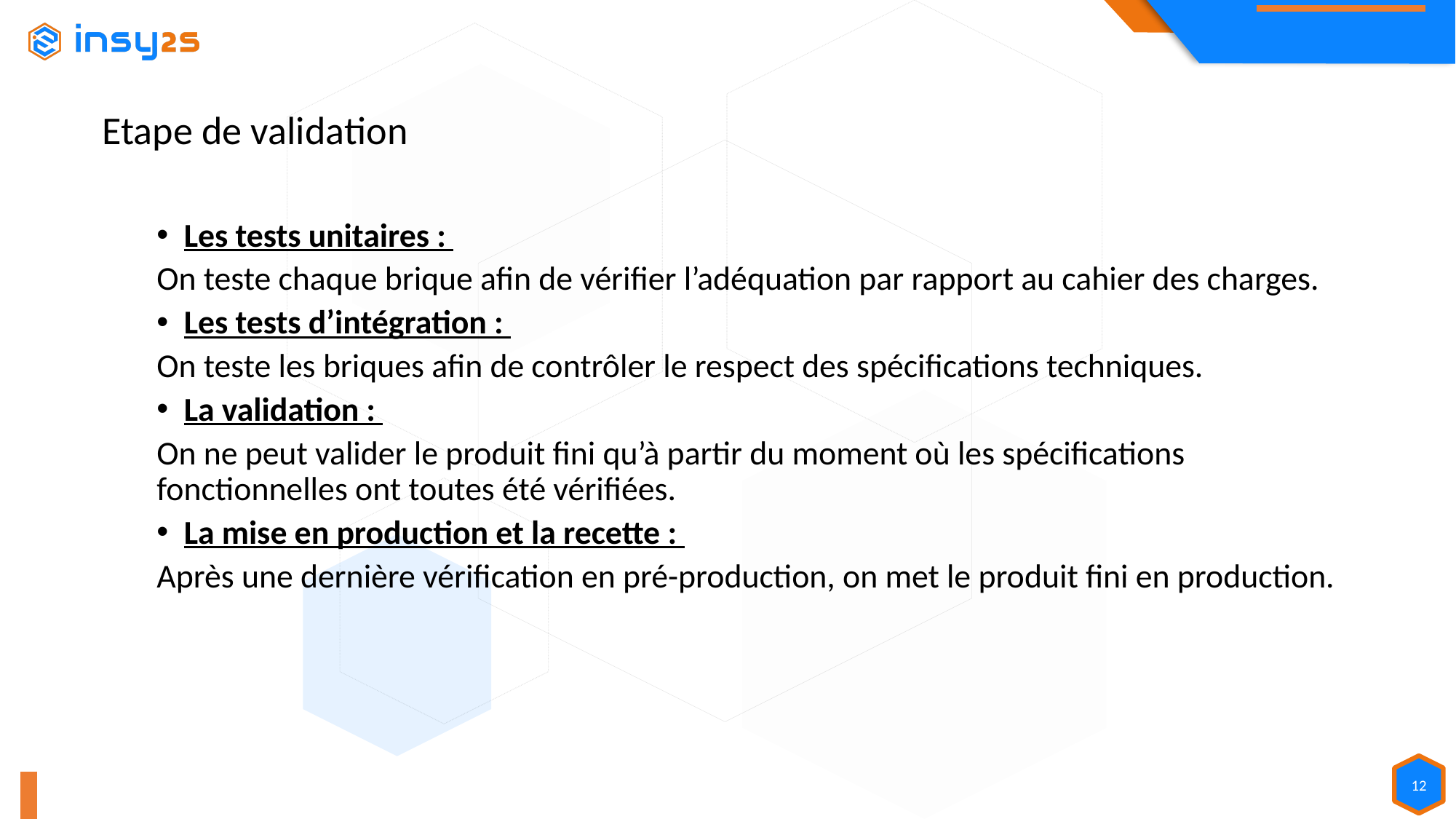

Etape de validation

Les tests unitaires :
On teste chaque brique afin de vérifier l’adéquation par rapport au cahier des charges.
Les tests d’intégration :
On teste les briques afin de contrôler le respect des spécifications techniques.
La validation :
On ne peut valider le produit fini qu’à partir du moment où les spécifications fonctionnelles ont toutes été vérifiées.
La mise en production et la recette :
Après une dernière vérification en pré-production, on met le produit fini en production.

12